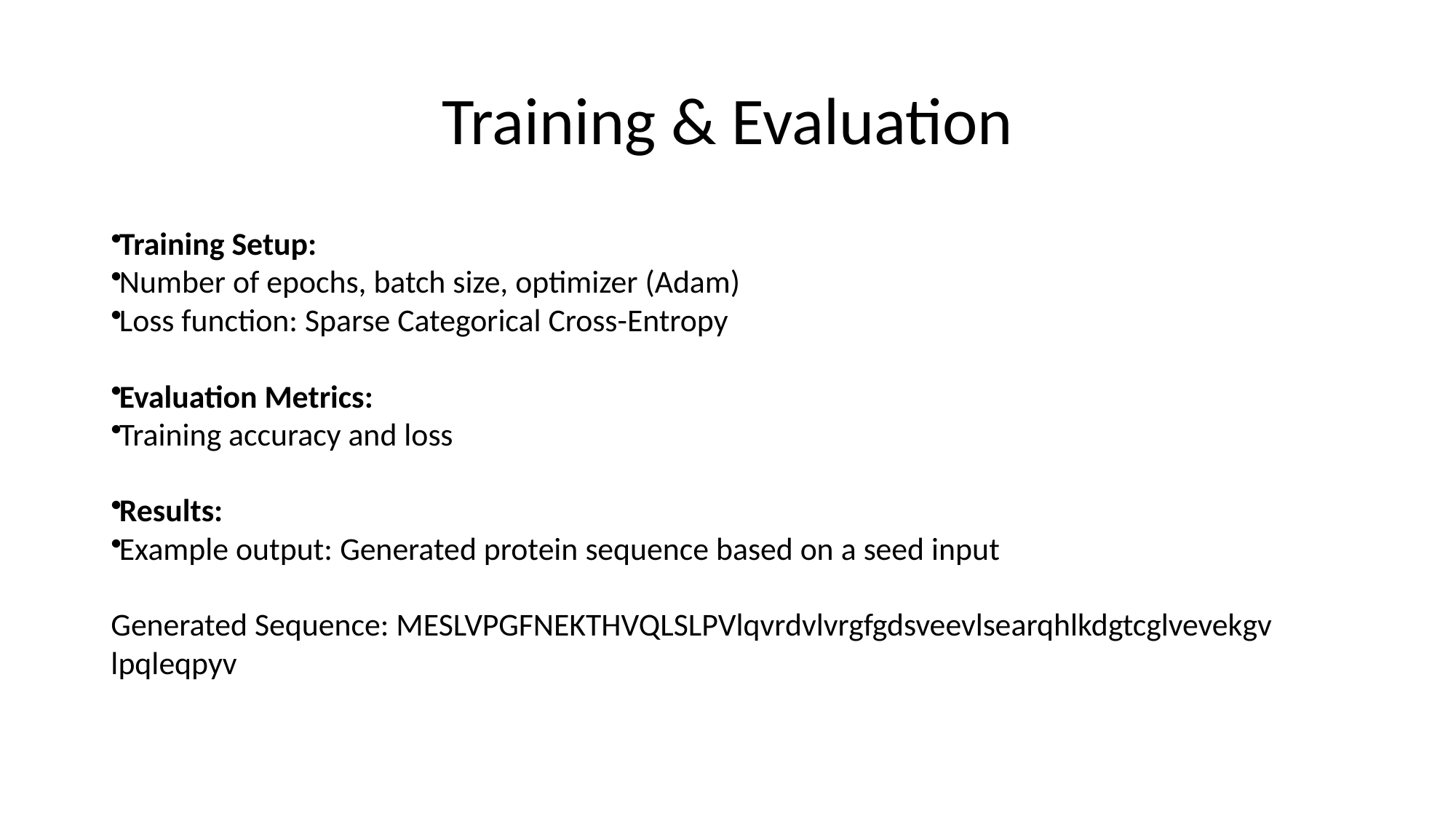

# Training & Evaluation
Training Setup:
Number of epochs, batch size, optimizer (Adam)
Loss function: Sparse Categorical Cross-Entropy

Evaluation Metrics:
Training accuracy and loss

Results:
Example output: Generated protein sequence based on a seed input

Generated Sequence: MESLVPGFNEKTHVQLSLPVlqvrdvlvrgfgdsveevlsearqhlkdgtcglvevekgv lpqleqpyv